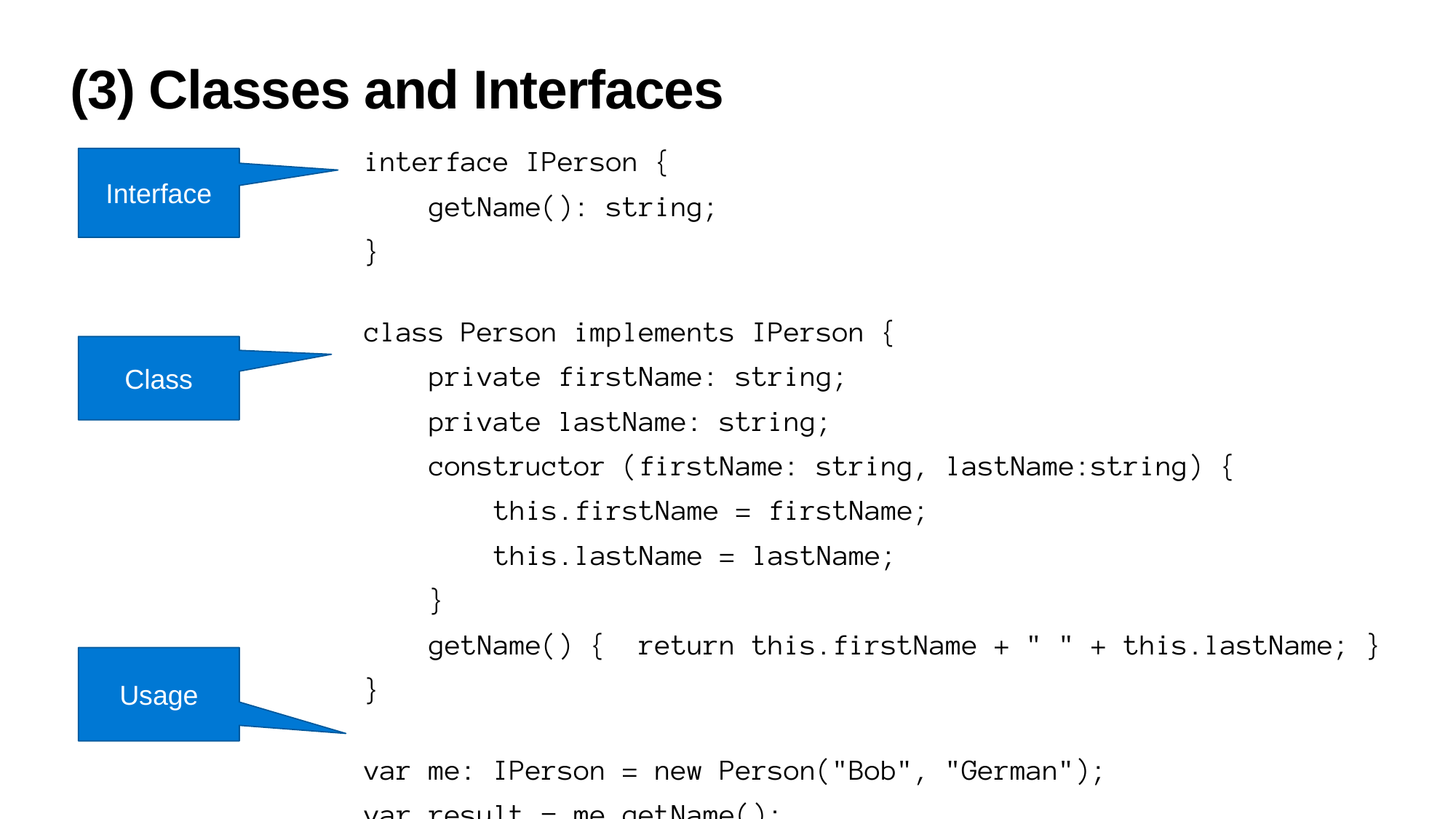

# (3) Classes and Interfaces
    interface IPerson {
        getName(): string;
    }
    class Person implements IPerson {
        private firstName: string;
        private lastName: string;
        constructor (firstName: string, lastName:string) {
            this.firstName = firstName;
            this.lastName = lastName;
        }
        getName() {  return this.firstName + " " + this.lastName; }
    }
    var me: IPerson = new Person("Bob", "German");
    var result = me.getName();

Interface
Class
Usage